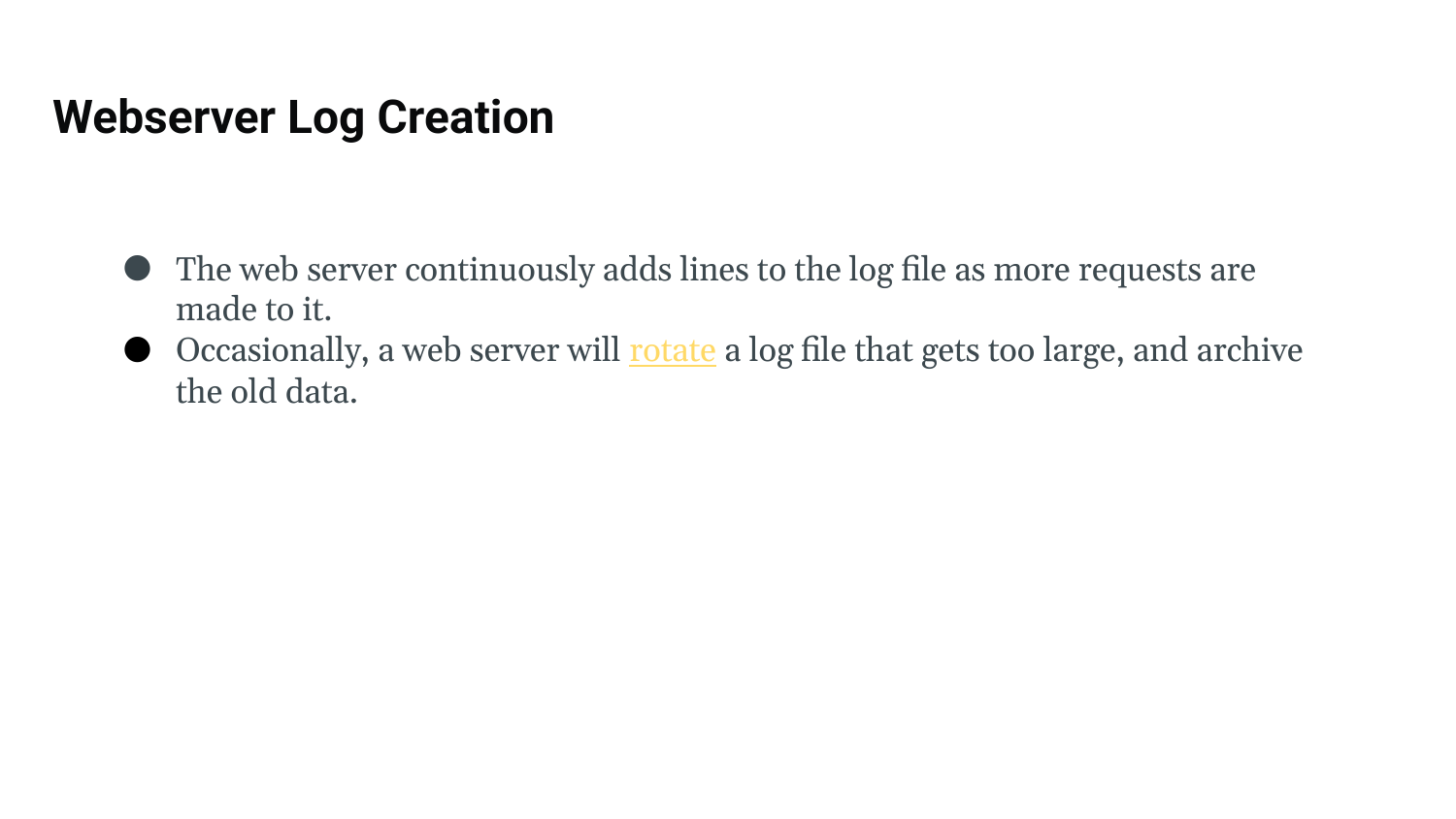

# Webserver Log Creation

The web server continuously adds lines to the log file as more requests are made to it.
Occasionally, a web server will rotate a log file that gets too large, and archive the old data.